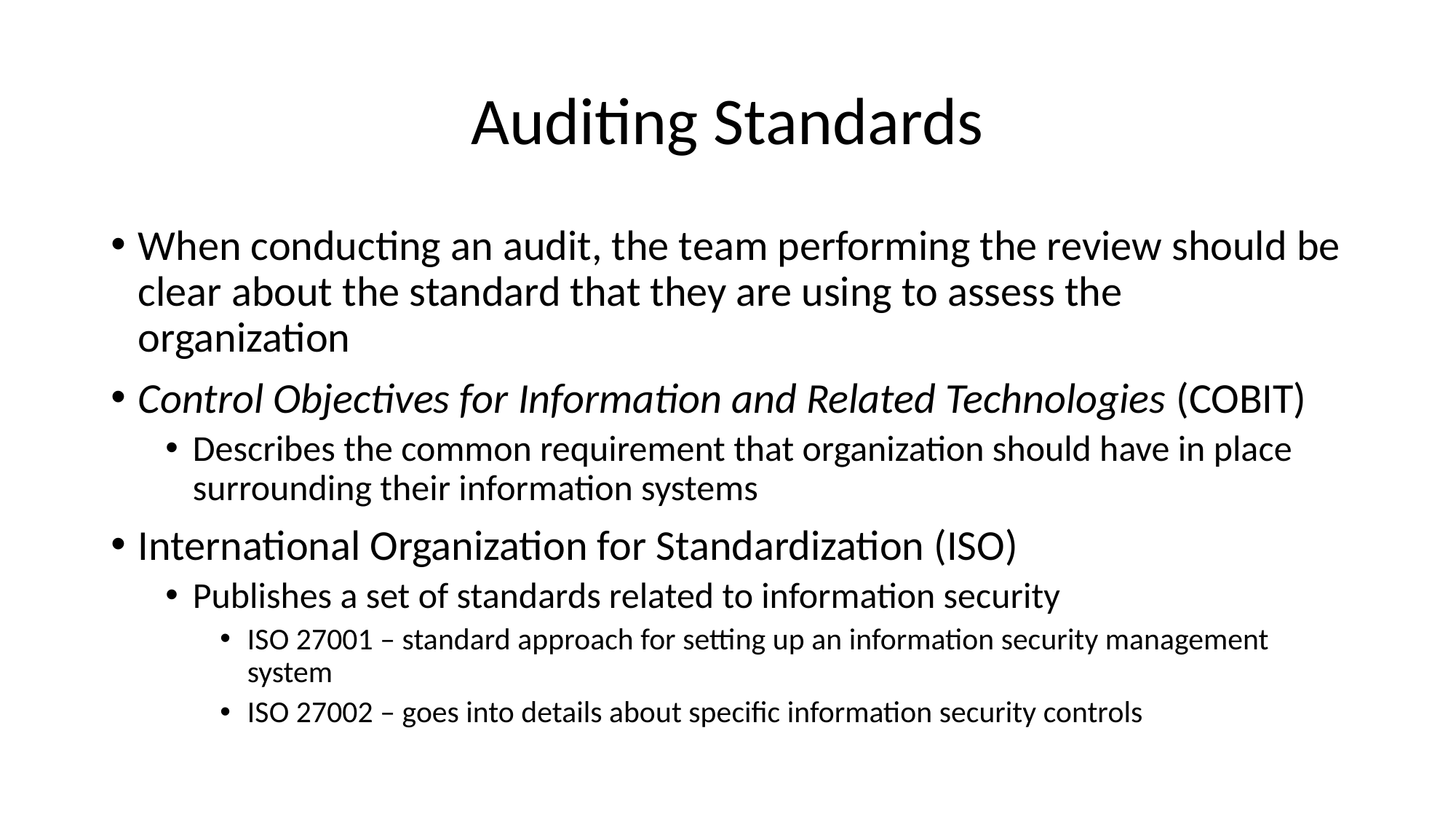

# Auditing Standards
When conducting an audit, the team performing the review should be clear about the standard that they are using to assess the organization
Control Objectives for Information and Related Technologies (COBIT)
Describes the common requirement that organization should have in place surrounding their information systems
International Organization for Standardization (ISO)
Publishes a set of standards related to information security
ISO 27001 – standard approach for setting up an information security management system
ISO 27002 – goes into details about specific information security controls